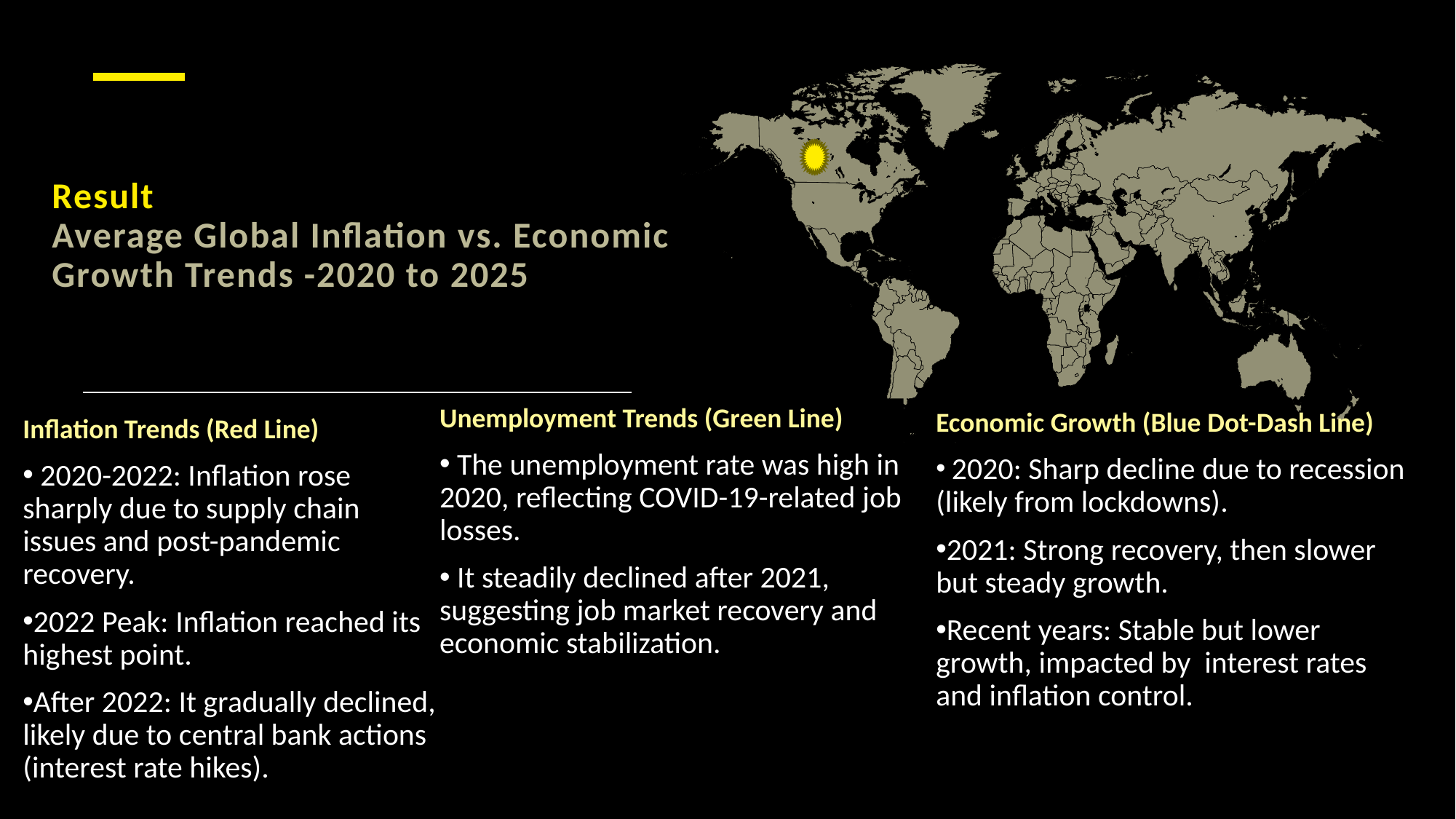

# Result Average Global Inflation vs. Economic Growth Trends -2020 to 2025
Unemployment Trends (Green Line)
 The unemployment rate was high in 2020, reflecting COVID-19-related job losses.
 It steadily declined after 2021, suggesting job market recovery and economic stabilization.
Economic Growth (Blue Dot-Dash Line)
 2020: Sharp decline due to recession (likely from lockdowns).
2021: Strong recovery, then slower but steady growth.
Recent years: Stable but lower growth, impacted by  interest rates and inflation control.
Inflation Trends (Red Line)
 2020-2022: Inflation rose sharply due to supply chain issues and post-pandemic recovery.
2022 Peak: Inflation reached its highest point.
After 2022: It gradually declined, likely due to central bank actions (interest rate hikes).